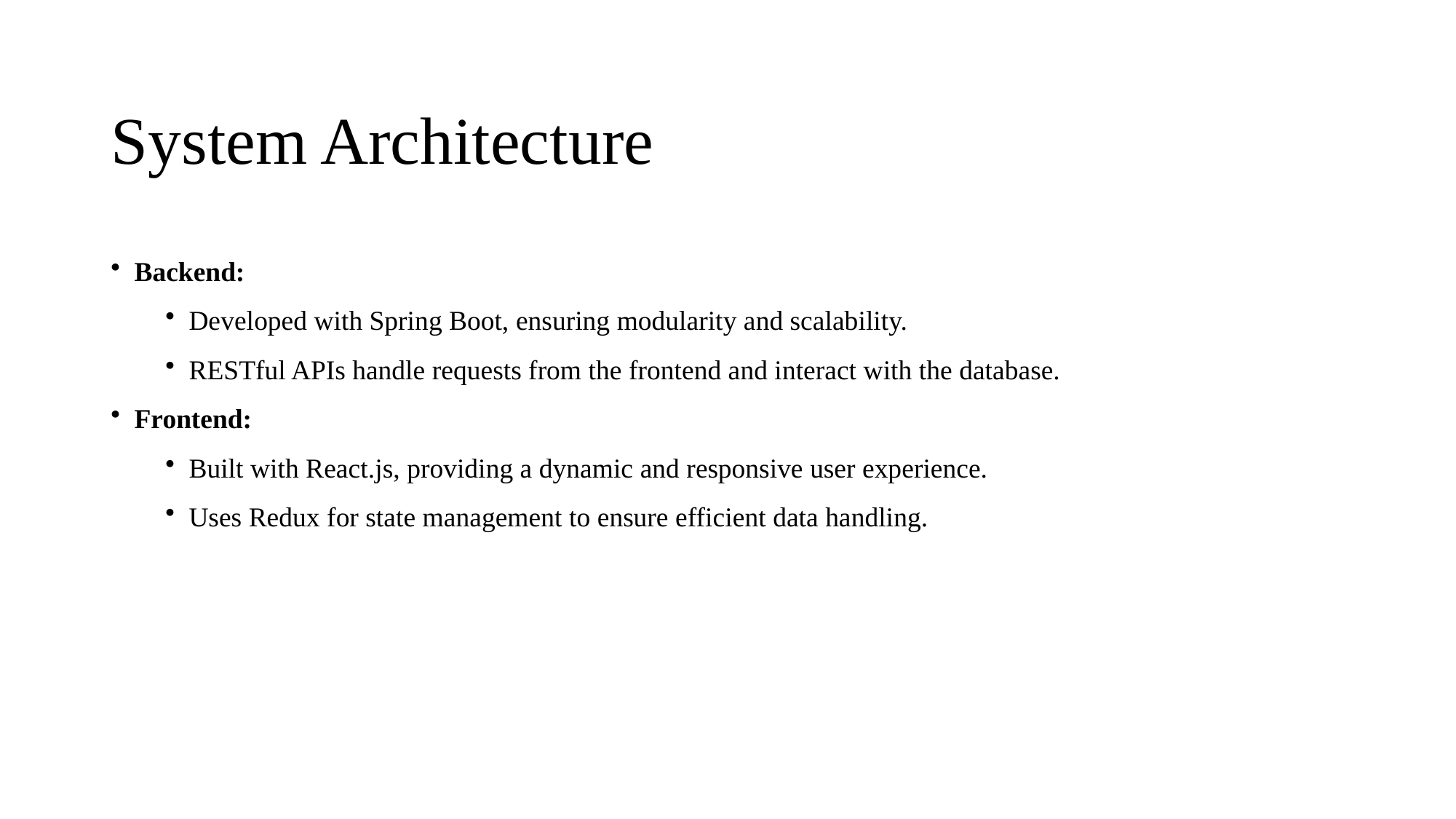

# System Architecture
  Backend:
  Developed with Spring Boot, ensuring modularity and scalability.
  RESTful APIs handle requests from the frontend and interact with the database.
  Frontend:
  Built with React.js, providing a dynamic and responsive user experience.
  Uses Redux for state management to ensure efficient data handling.